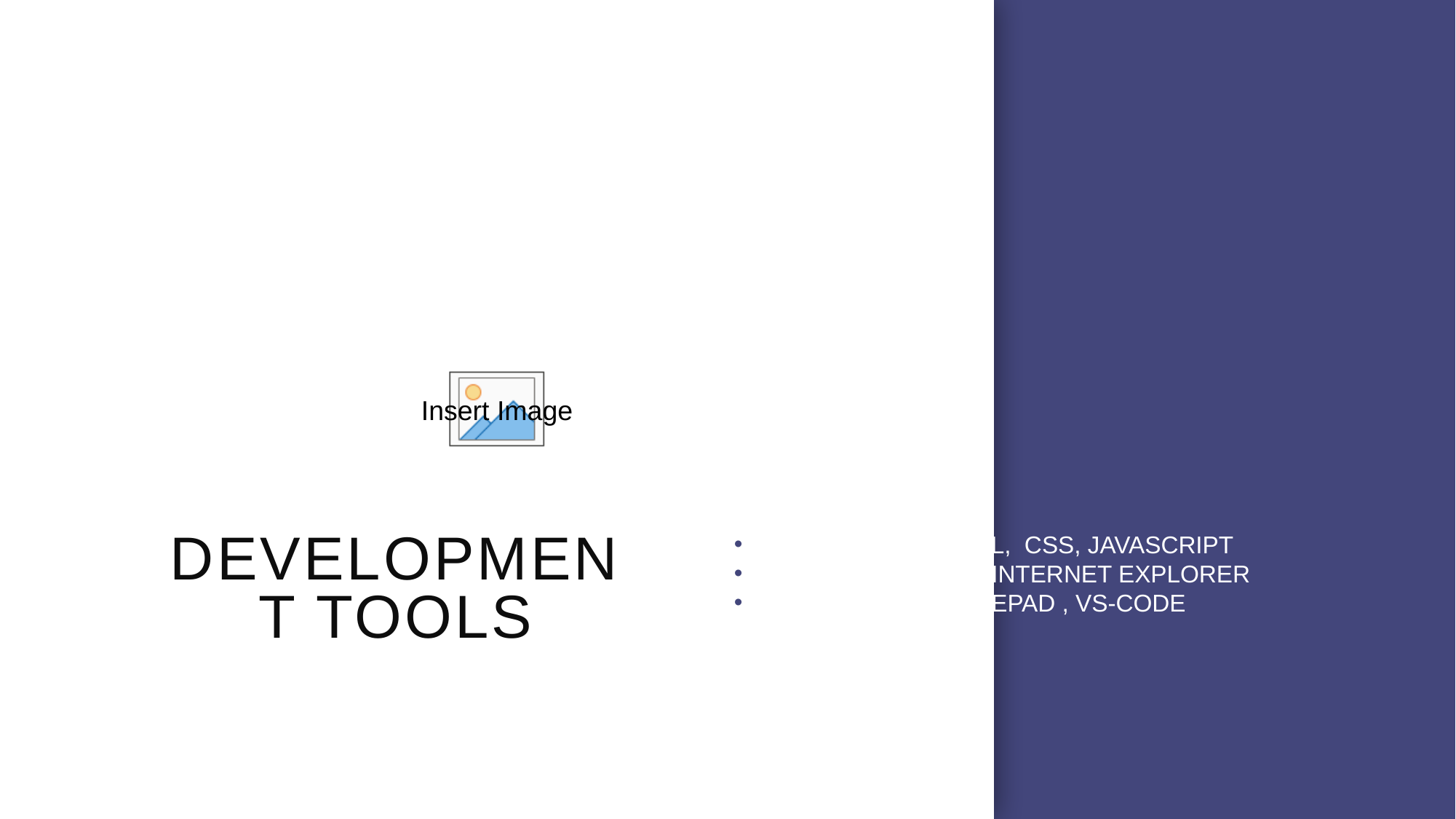

# Development tools
* LANGUAGE : HTML,  CSS, JAVASCRIPT
* WEB BROWSER : INTERNET EXPLORER
* SOFTWARE : NOTEPAD , VS-CODE